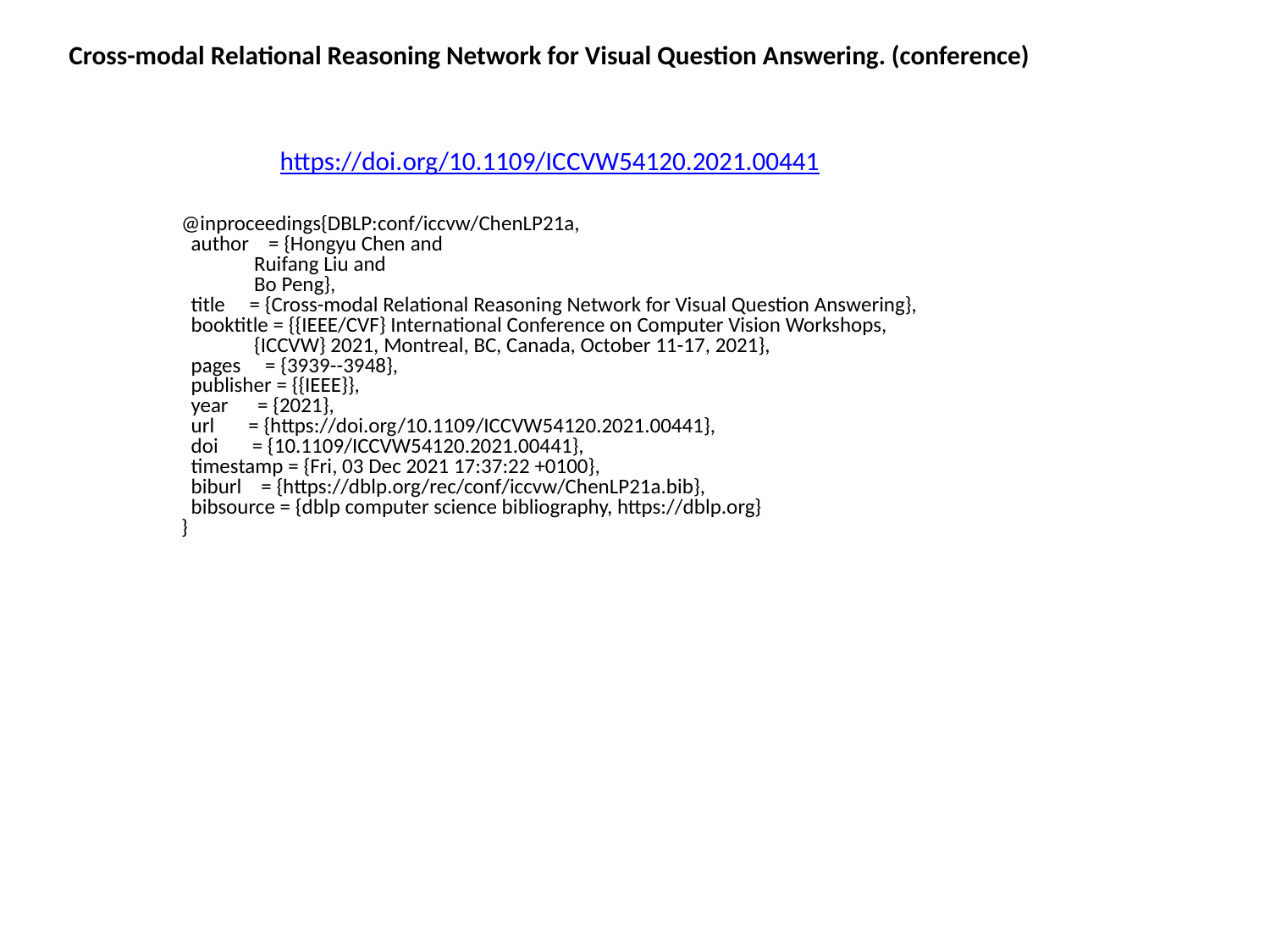

Cross-modal Relational Reasoning Network for Visual Question Answering. (conference)

https://doi.org/10.1109/ICCVW54120.2021.00441

@inproceedings{DBLP:conf/iccvw/ChenLP21a,
  author    = {Hongyu Chen and
               Ruifang Liu and
               Bo Peng},
  title     = {Cross-modal Relational Reasoning Network for Visual Question Answering},
  booktitle = {{IEEE/CVF} International Conference on Computer Vision Workshops,
               {ICCVW} 2021, Montreal, BC, Canada, October 11-17, 2021},
  pages     = {3939--3948},
  publisher = {{IEEE}},
  year      = {2021},
  url       = {https://doi.org/10.1109/ICCVW54120.2021.00441},
  doi       = {10.1109/ICCVW54120.2021.00441},
  timestamp = {Fri, 03 Dec 2021 17:37:22 +0100},
  biburl    = {https://dblp.org/rec/conf/iccvw/ChenLP21a.bib},
  bibsource = {dblp computer science bibliography, https://dblp.org}
}